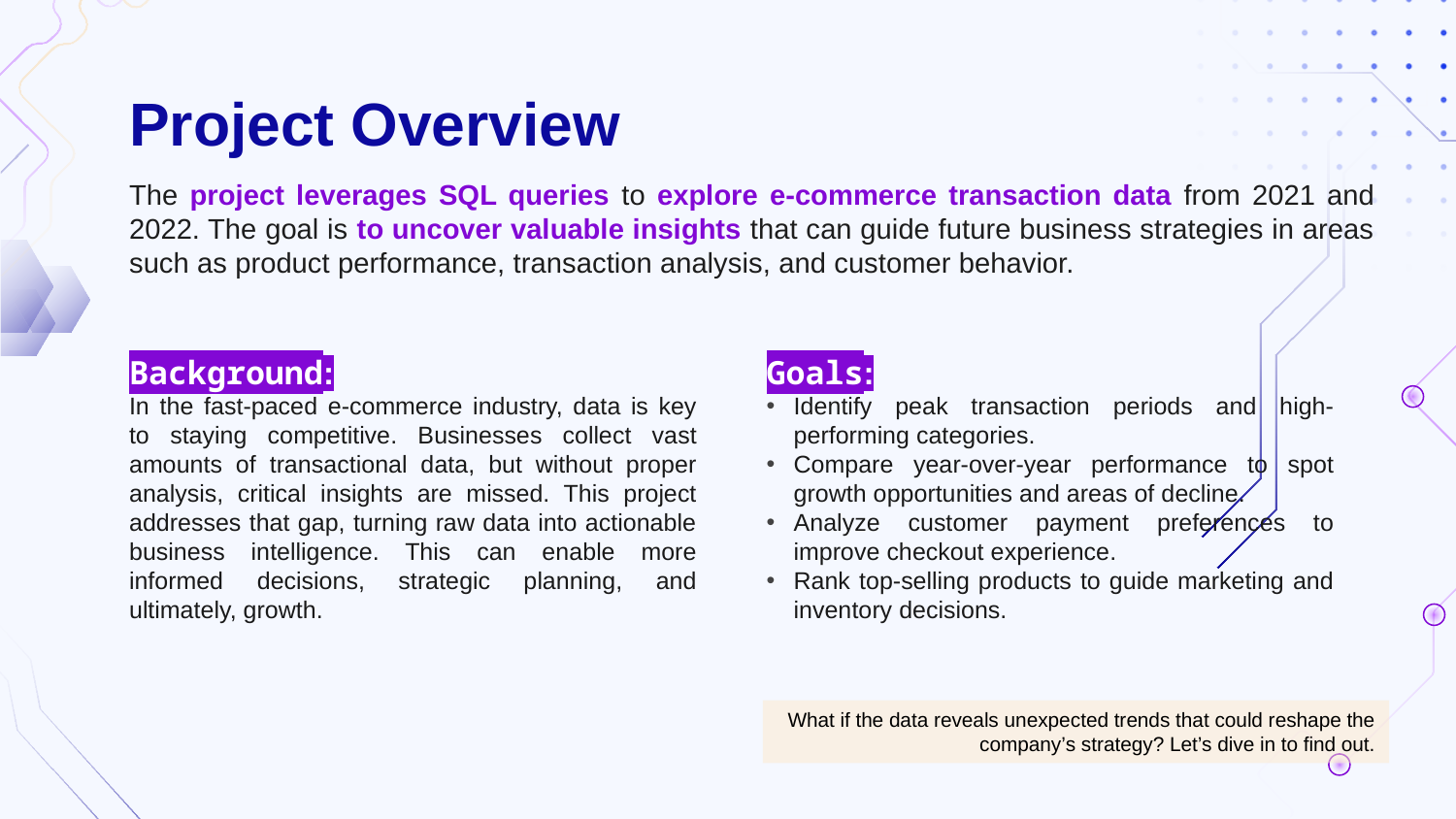

# Project Overview
The project leverages SQL queries to explore e-commerce transaction data from 2021 and 2022. The goal is to uncover valuable insights that can guide future business strategies in areas such as product performance, transaction analysis, and customer behavior.
Background:
In the fast-paced e-commerce industry, data is key to staying competitive. Businesses collect vast amounts of transactional data, but without proper analysis, critical insights are missed. This project addresses that gap, turning raw data into actionable business intelligence. This can enable more informed decisions, strategic planning, and ultimately, growth.
Goals:
Identify peak transaction periods and high-performing categories.
Compare year-over-year performance to spot growth opportunities and areas of decline.
Analyze customer payment preferences to improve checkout experience.
Rank top-selling products to guide marketing and inventory decisions.
What if the data reveals unexpected trends that could reshape the company’s strategy? Let’s dive in to find out.